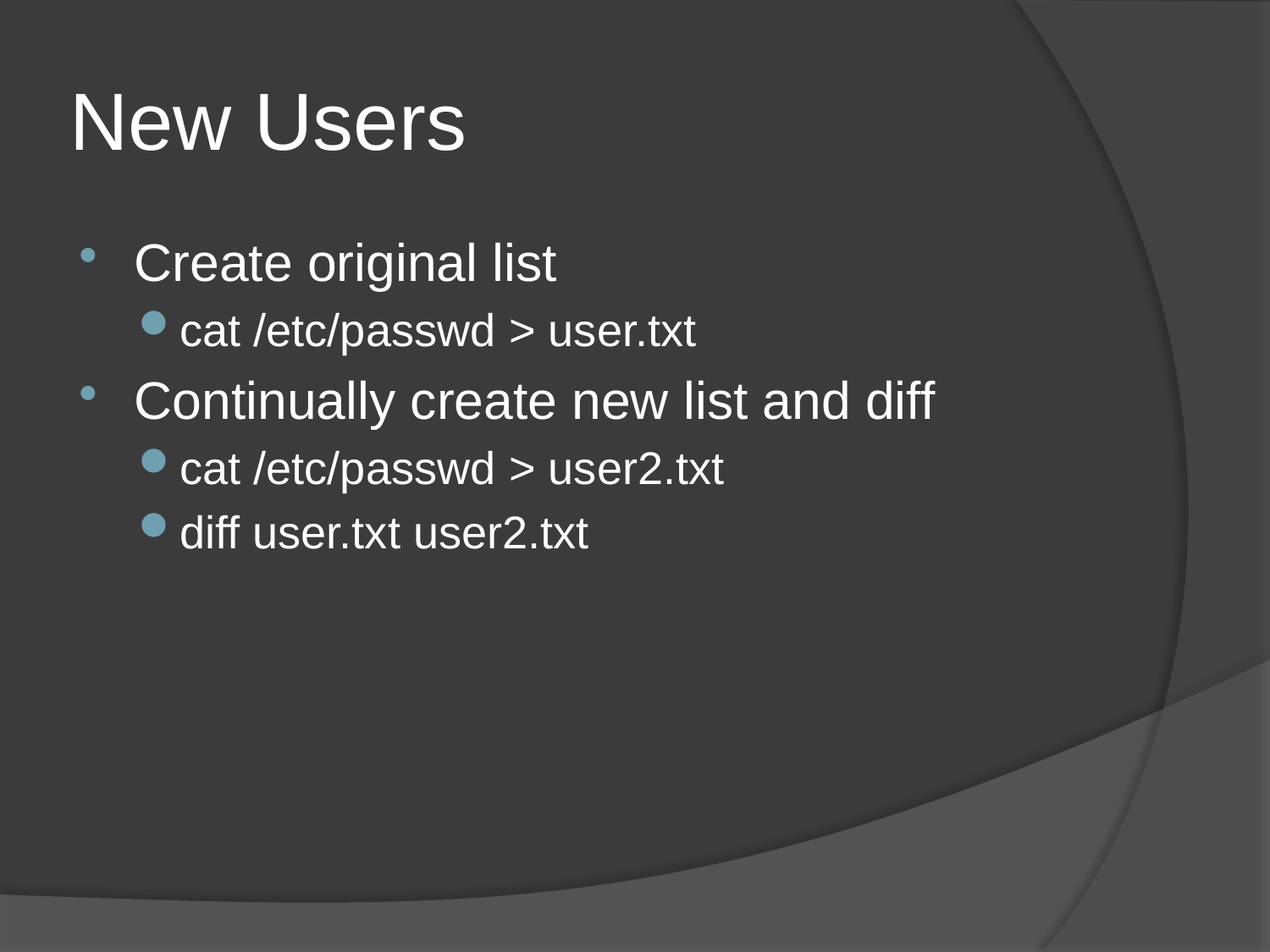

# New Users
Create original list
cat /etc/passwd > user.txt
Continually create new list and diff
cat /etc/passwd > user2.txt
diff user.txt user2.txt